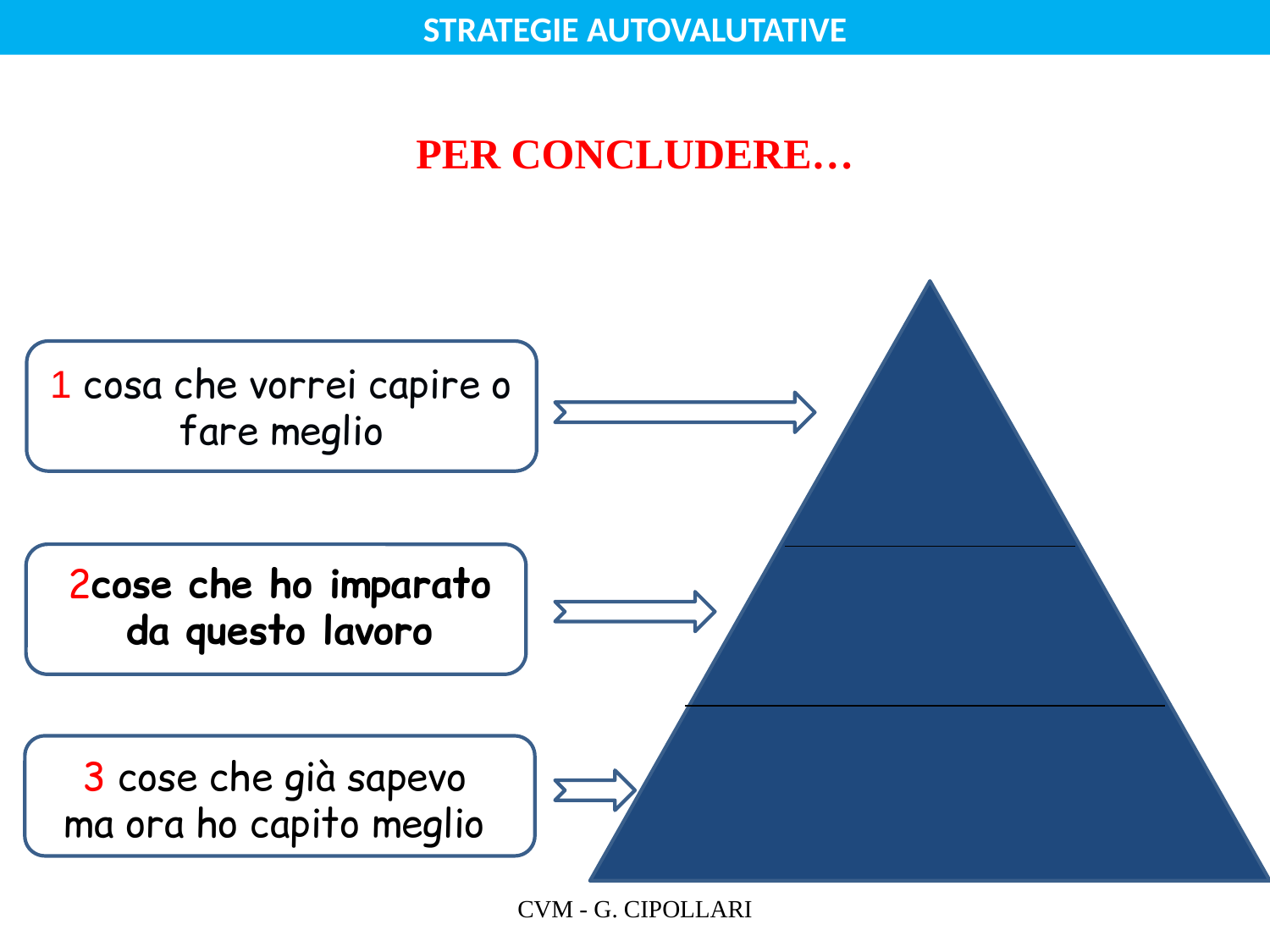

STRATEGIE AUTOVALUTATIVE
PER CONCLUDERE…

1 cosa che vorrei capire o fare meglio

2cose che ho imparato da questo lavoro

3 cose che già sapevo ma ora ho capito meglio

CVM - G. CIPOLLARI